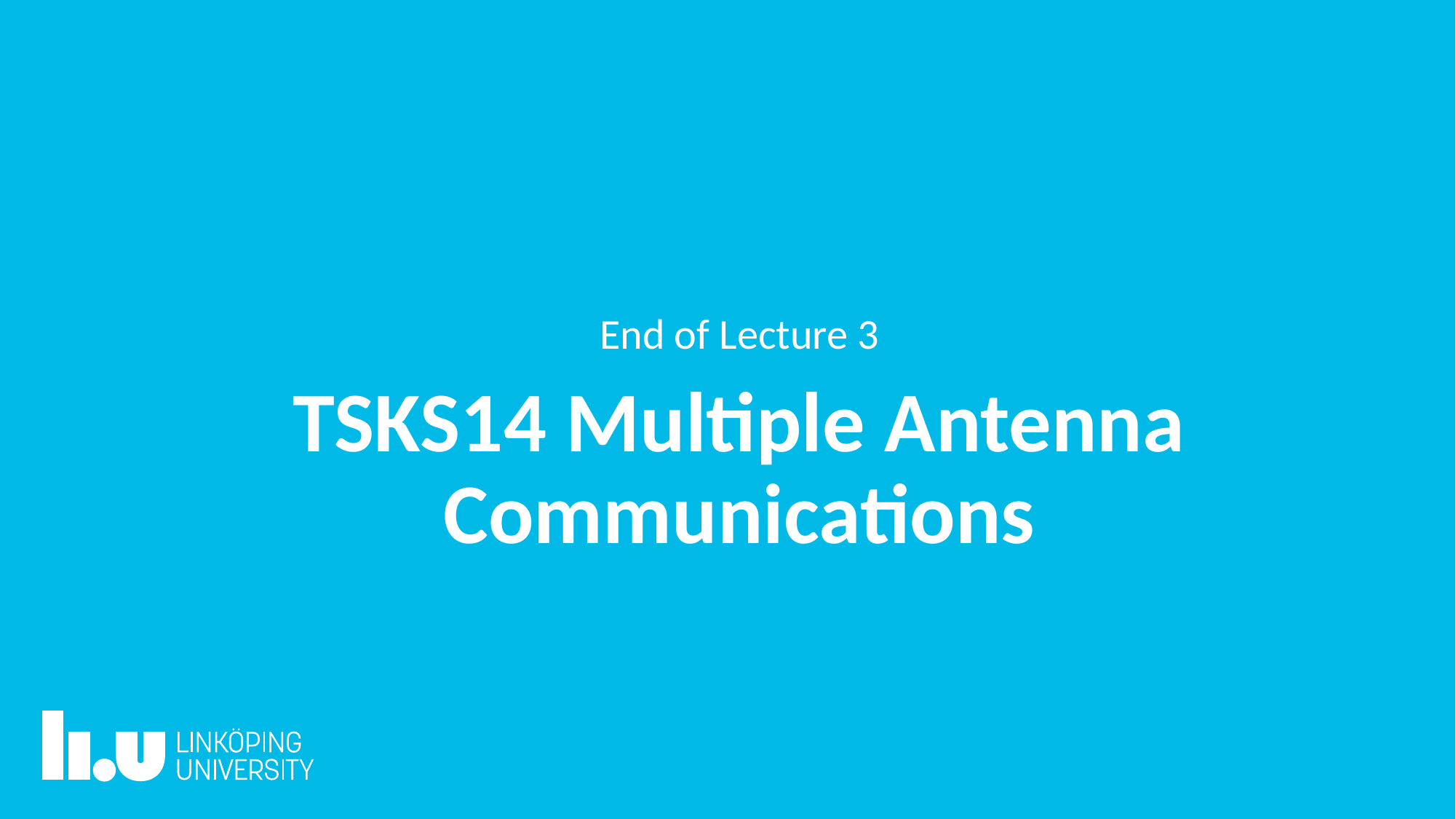

End of Lecture 3
TSKS14 Multiple Antenna Communications